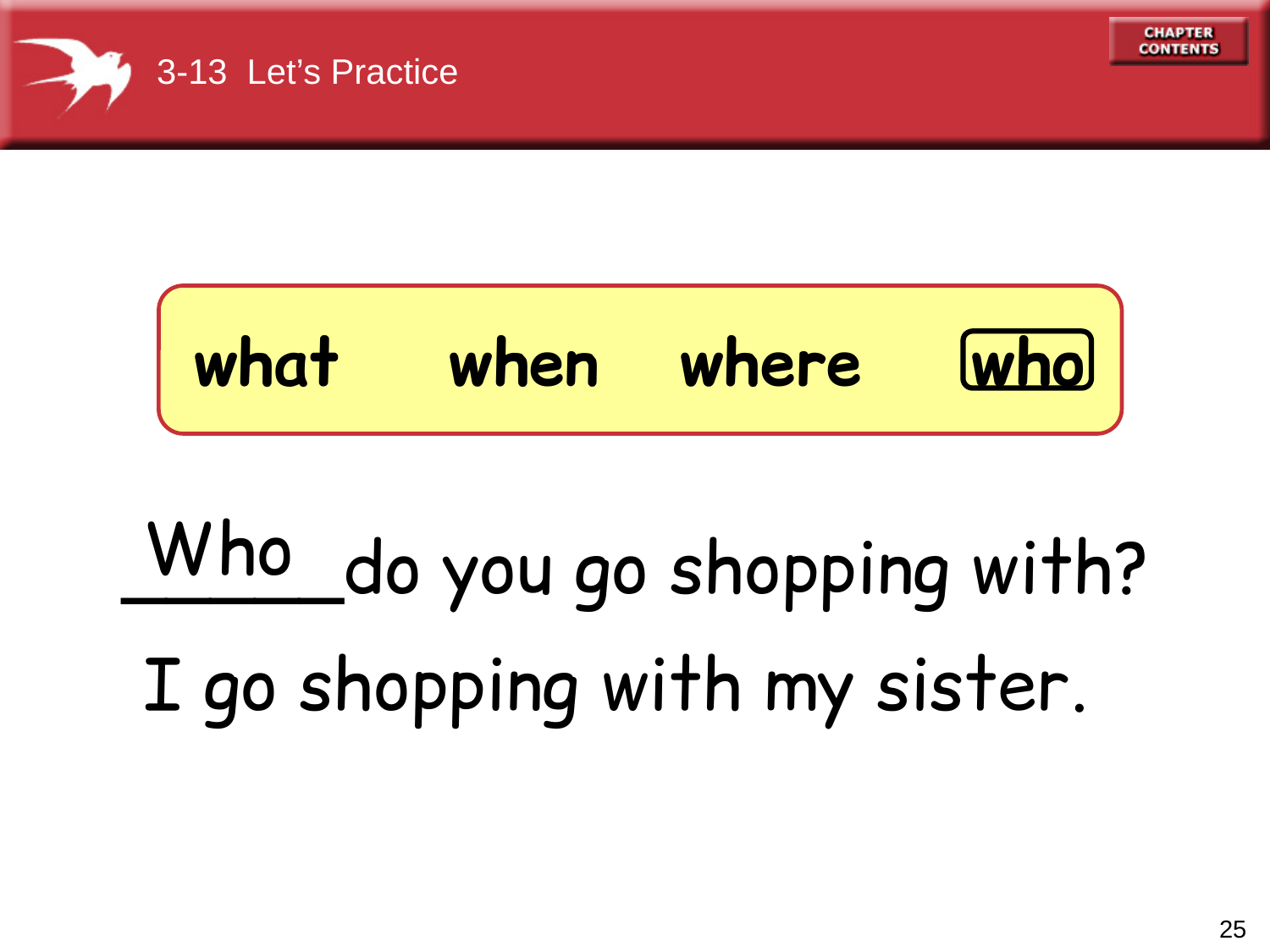

3-13  Let’s Practice
what    when   where    who

Who
_____do you go shopping with?
I go shopping with my sister.
25